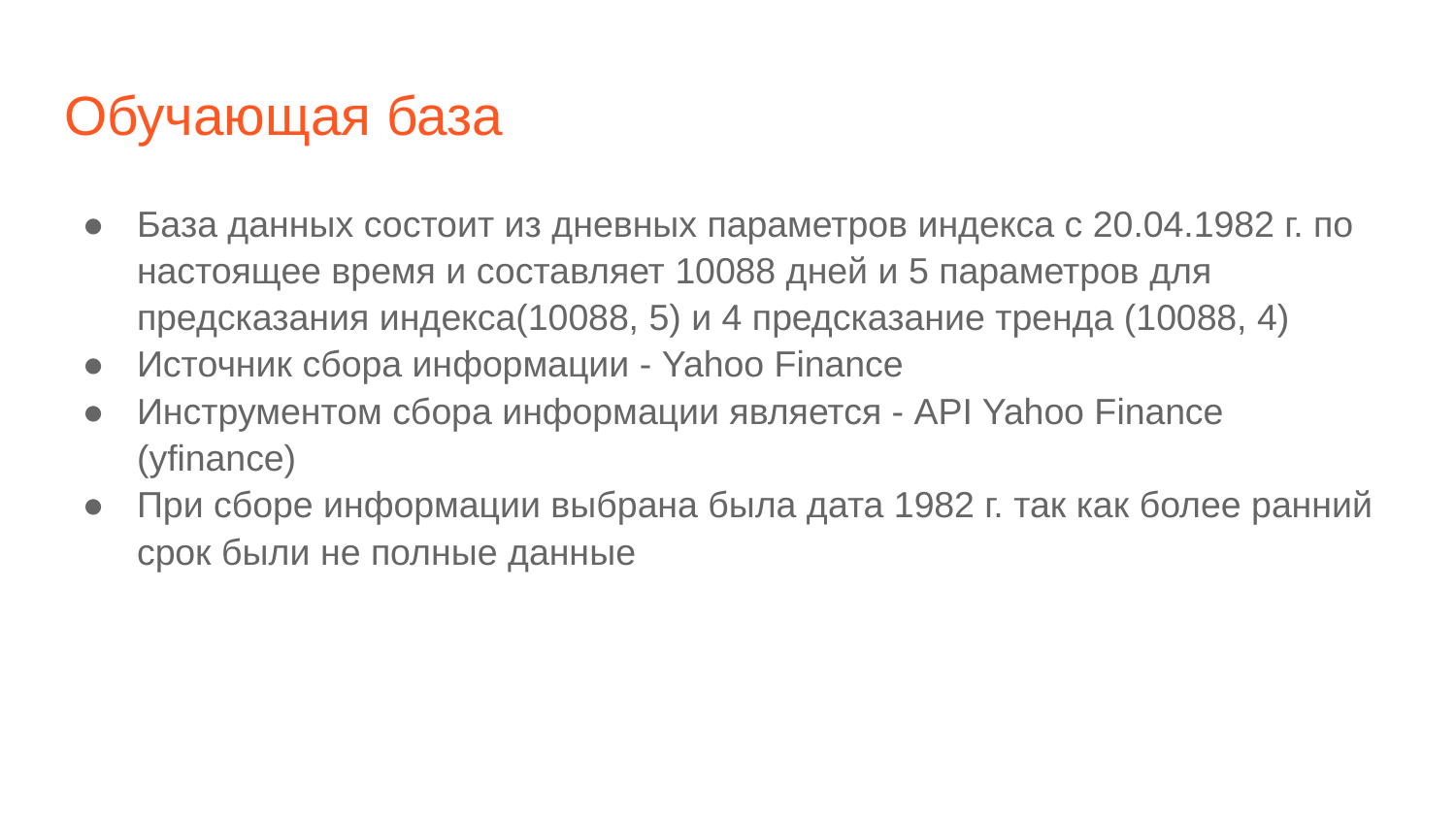

# Обучающая база
База данных состоит из дневных параметров индекса с 20.04.1982 г. по настоящее время и составляет 10088 дней и 5 параметров для предсказания индекса(10088, 5) и 4 предсказание тренда (10088, 4)
Источник сбора информации - Yahoo Finance
Инструментом сбора информации является - API Yahoo Finance (yfinance)
При сборе информации выбрана была дата 1982 г. так как более ранний срок были не полные данные